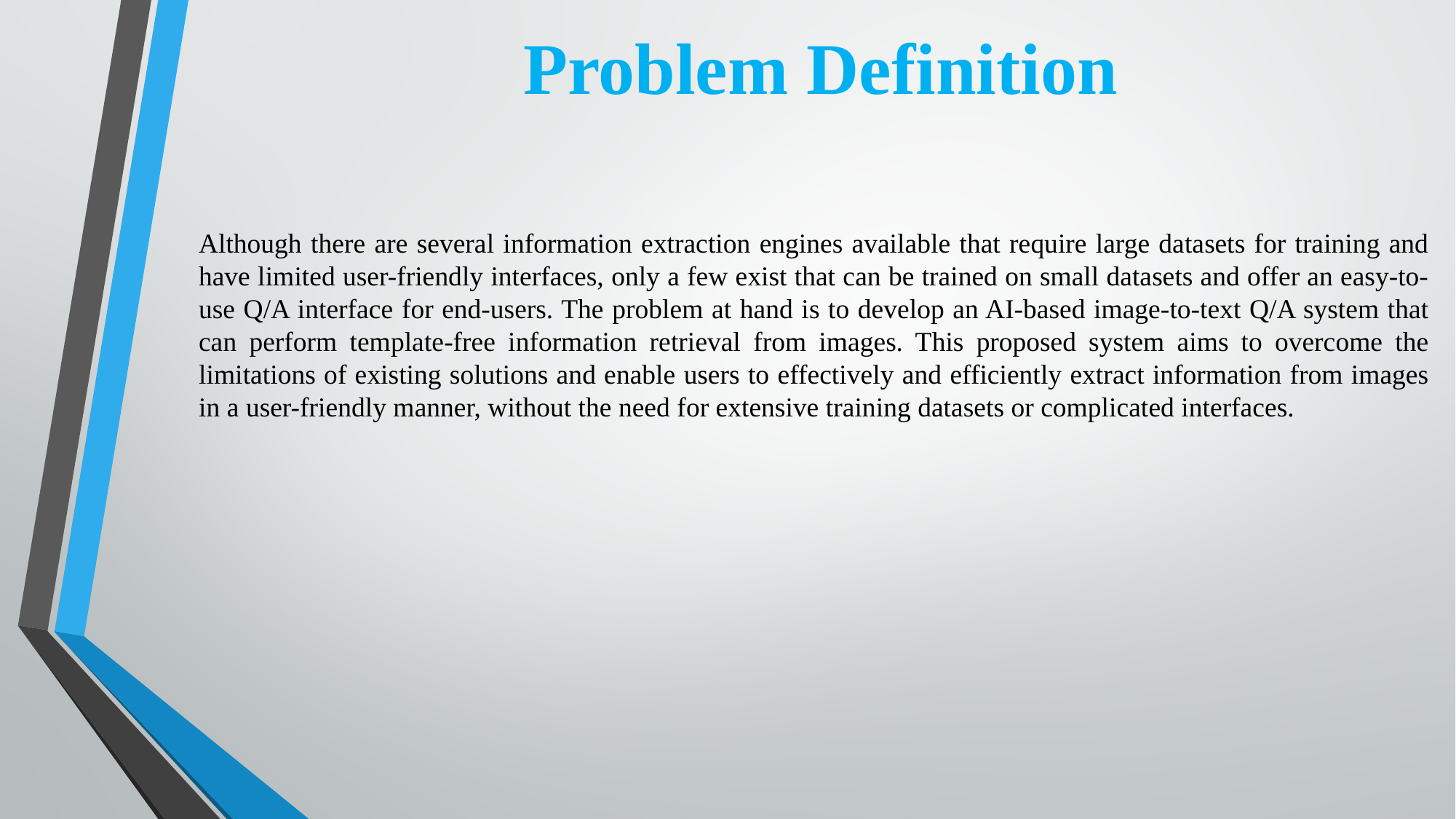

# Problem Definition
Although there are several information extraction engines available that require large datasets for training and have limited user-friendly interfaces, only a few exist that can be trained on small datasets and offer an easy-to-use Q/A interface for end-users. The problem at hand is to develop an AI-based image-to-text Q/A system that can perform template-free information retrieval from images. This proposed system aims to overcome the limitations of existing solutions and enable users to effectively and efficiently extract information from images in a user-friendly manner, without the need for extensive training datasets or complicated interfaces.